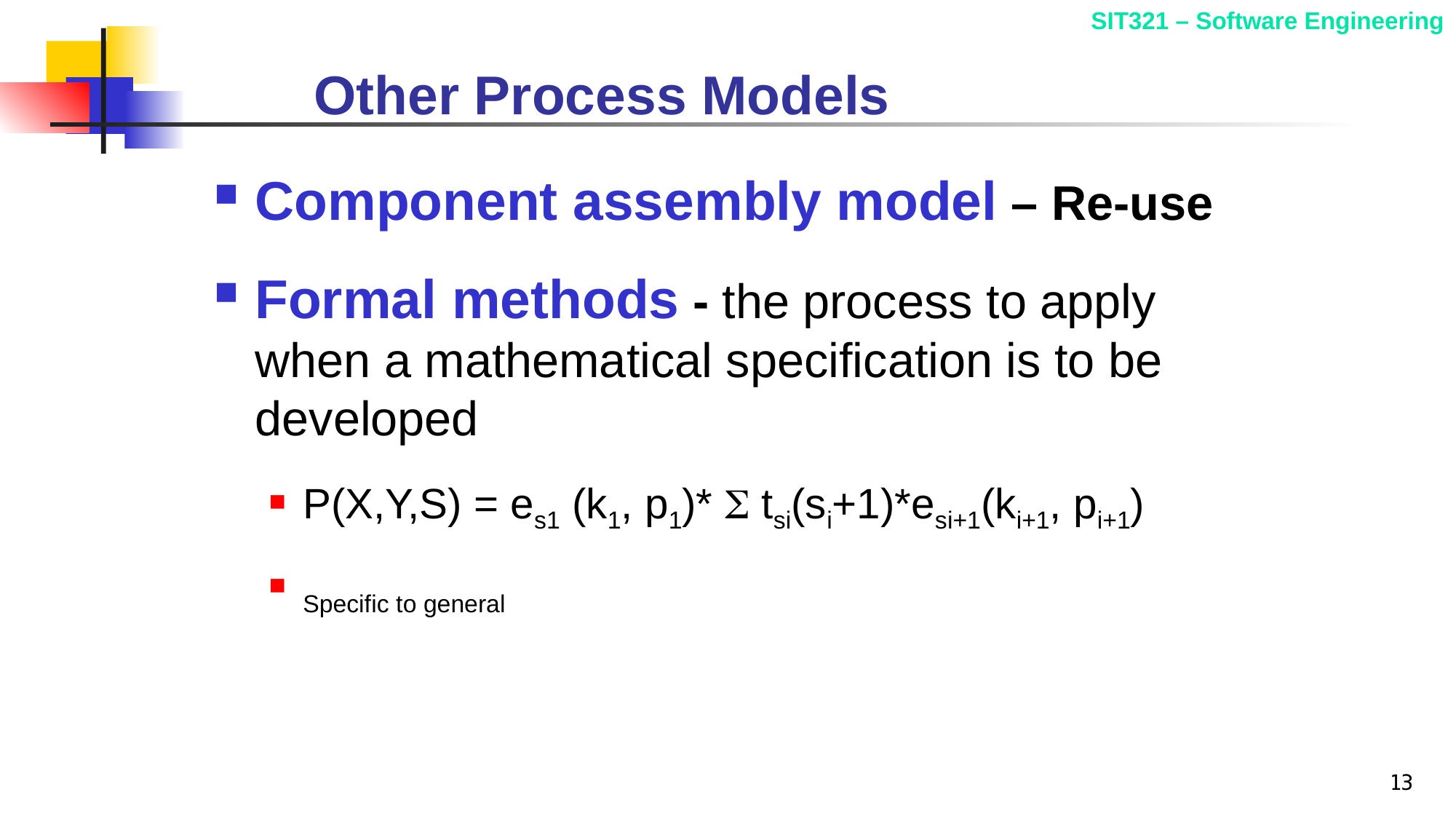

# Other Process Models
Component assembly model – Re-use
Formal methods - the process to apply when a mathematical specification is to be developed
P(X,Y,S) = es1 (k1, p1)* Σ tsi(si+1)*esi+1(ki+1, pi+1)
Specific to general
13